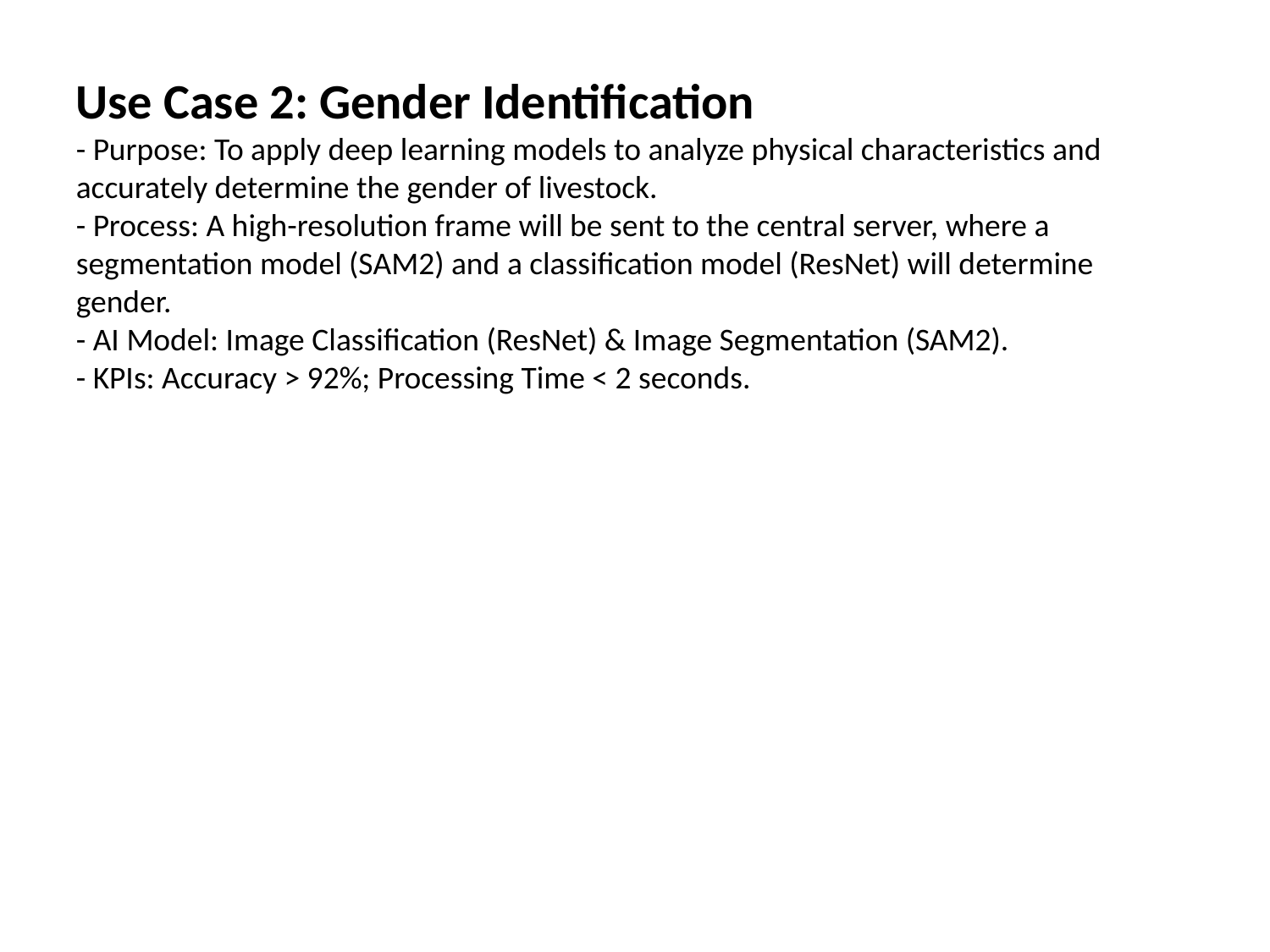

Use Case 2: Gender Identification
- Purpose: To apply deep learning models to analyze physical characteristics and accurately determine the gender of livestock.
- Process: A high-resolution frame will be sent to the central server, where a segmentation model (SAM2) and a classification model (ResNet) will determine gender.
- AI Model: Image Classification (ResNet) & Image Segmentation (SAM2).
- KPIs: Accuracy > 92%; Processing Time < 2 seconds.